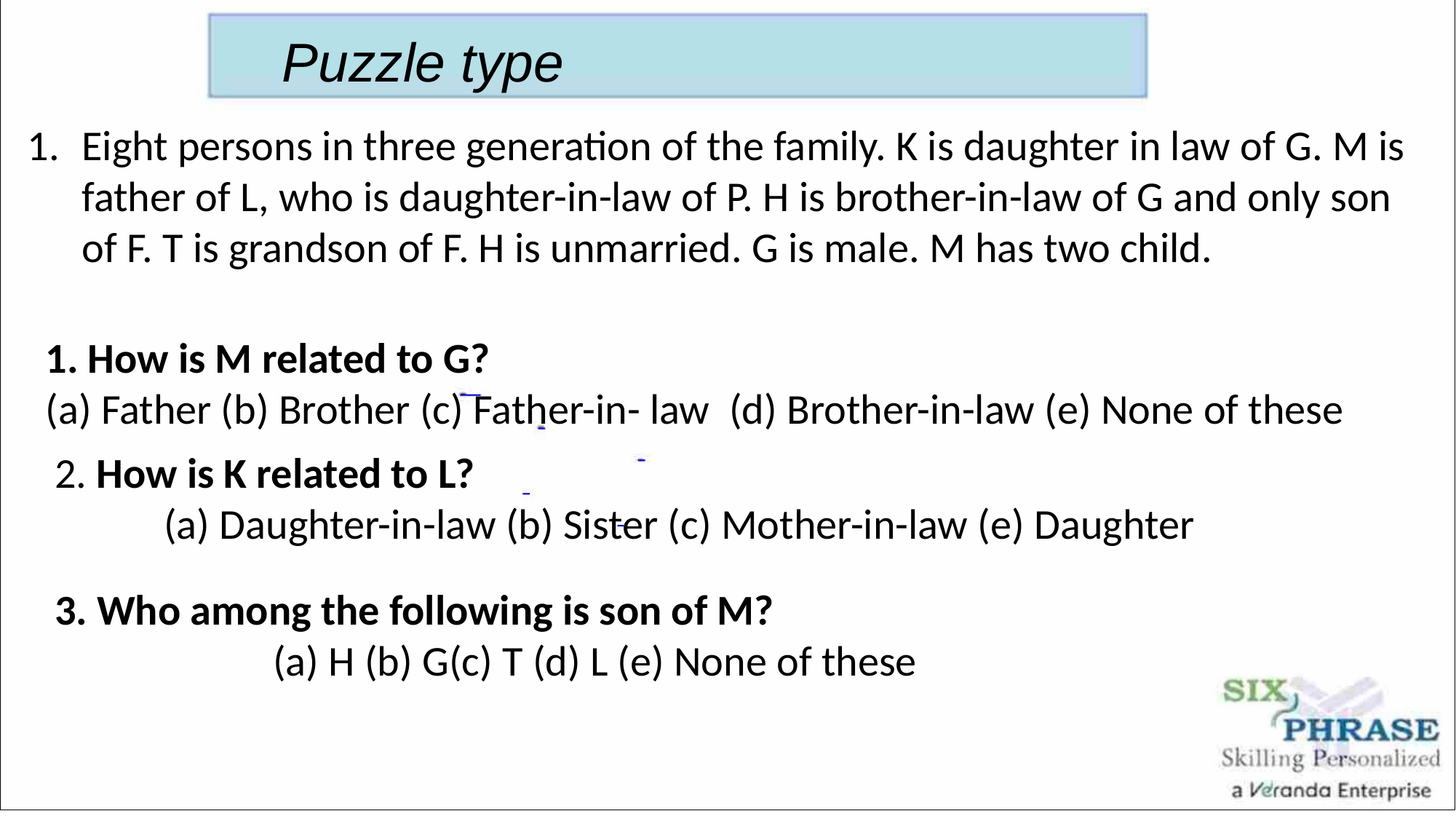

Puzzle type
Eight persons in three generation of the family. K is daughter in law of G. M is father of L, who is daughter-in-law of P. H is brother-in-law of G and only son of F. T is grandson of F. H is unmarried. G is male. M has two child.
1. How is M related to G?
(a) Father (b) Brother (c) Father-in- law  (d) Brother-in-law (e) None of these

2. How is K related to L?
	(a) Daughter-in-law (b) Sister (c) Mother-in-law (e) Daughter
3. Who among the following is son of M?
		(a) H (b) G(c) T (d) L (e) None of these